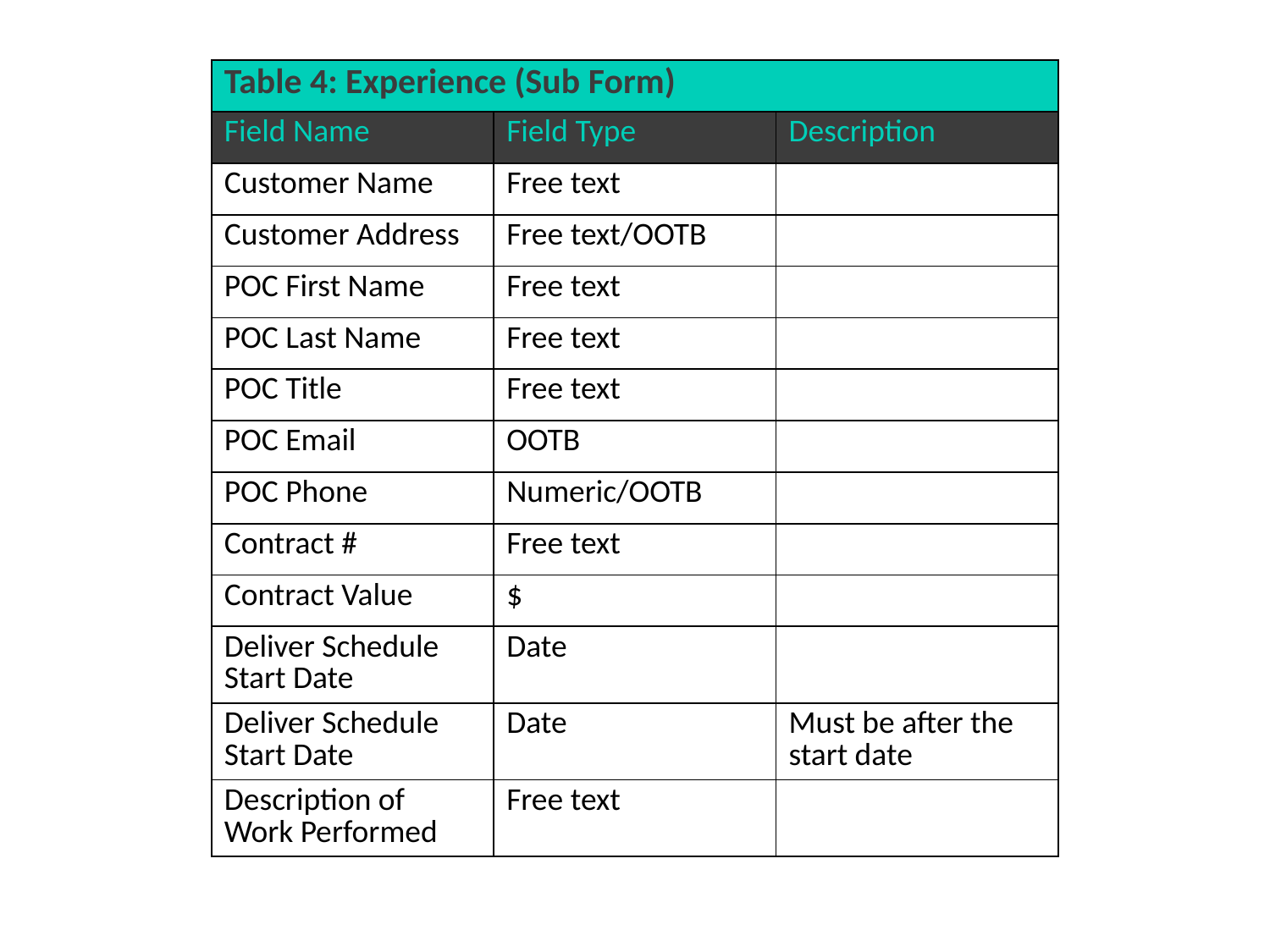

| Table 4: Experience (Sub Form) |  |  |
| --- | --- | --- |
| Field Name | Field Type | Description |
| Customer Name | Free text |  |
| Customer Address | Free text/OOTB |  |
| POC First Name | Free text |  |
| POC Last Name | Free text |  |
| POC Title | Free text |  |
| POC Email | OOTB |  |
| POC Phone | Numeric/OOTB |  |
| Contract # | Free text |  |
| Contract Value | $ |  |
| Deliver Schedule Start Date | Date |  |
| Deliver Schedule Start Date | Date | Must be after the start date |
| Description of Work Performed | Free text |  |